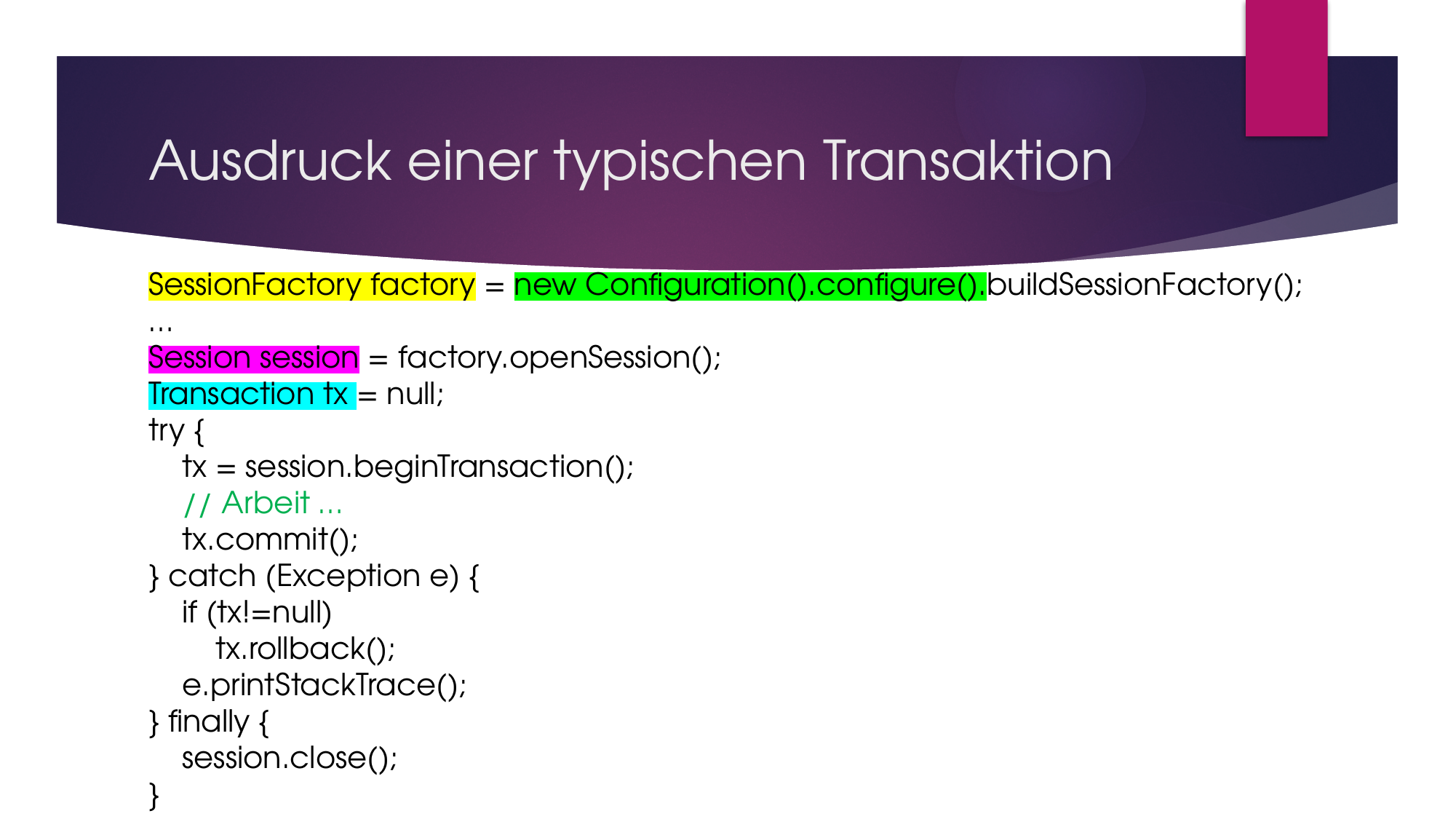

# Ausdruck einer typischen Transaktion
SessionFactory factory = new Configuration().configure().buildSessionFactory();
…
Session session = factory.openSession();
Transaction tx = null;
try {
    tx = session.beginTransaction();
    // Arbeit …
    tx.commit();
} catch (Exception e) {
    if (tx!=null)
        tx.rollback();
    e.printStackTrace();
} finally {
    session.close();
}